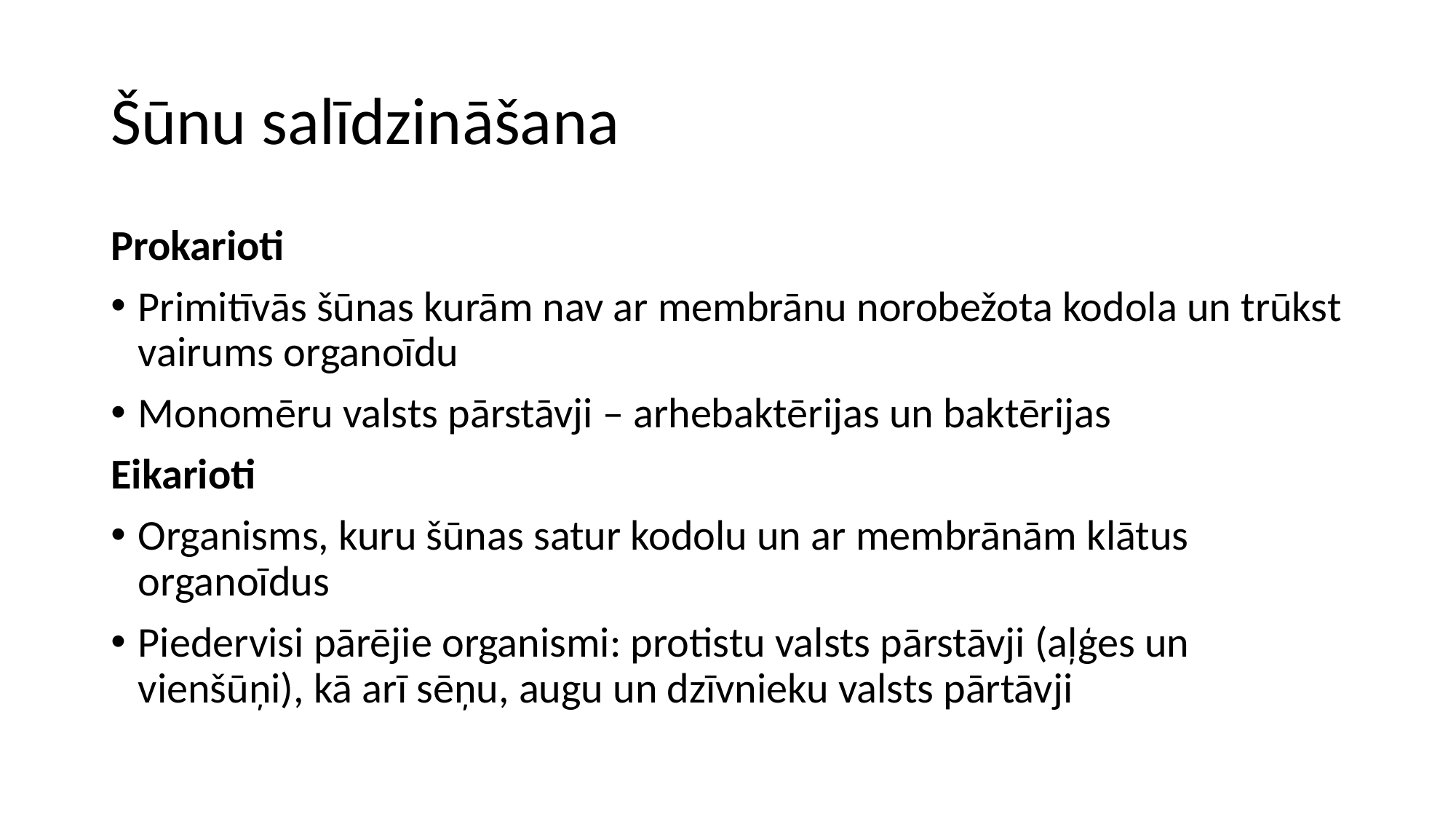

# Šūnu salīdzināšana
Prokarioti
Primitīvās šūnas kurām nav ar membrānu norobežota kodola un trūkst vairums organoīdu
Monomēru valsts pārstāvji – arhebaktērijas un baktērijas
Eikarioti
Organisms, kuru šūnas satur kodolu un ar membrānām klātus organoīdus
Piedervisi pārējie organismi: protistu valsts pārstāvji (aļģes un vienšūņi), kā arī sēņu, augu un dzīvnieku valsts pārtāvji